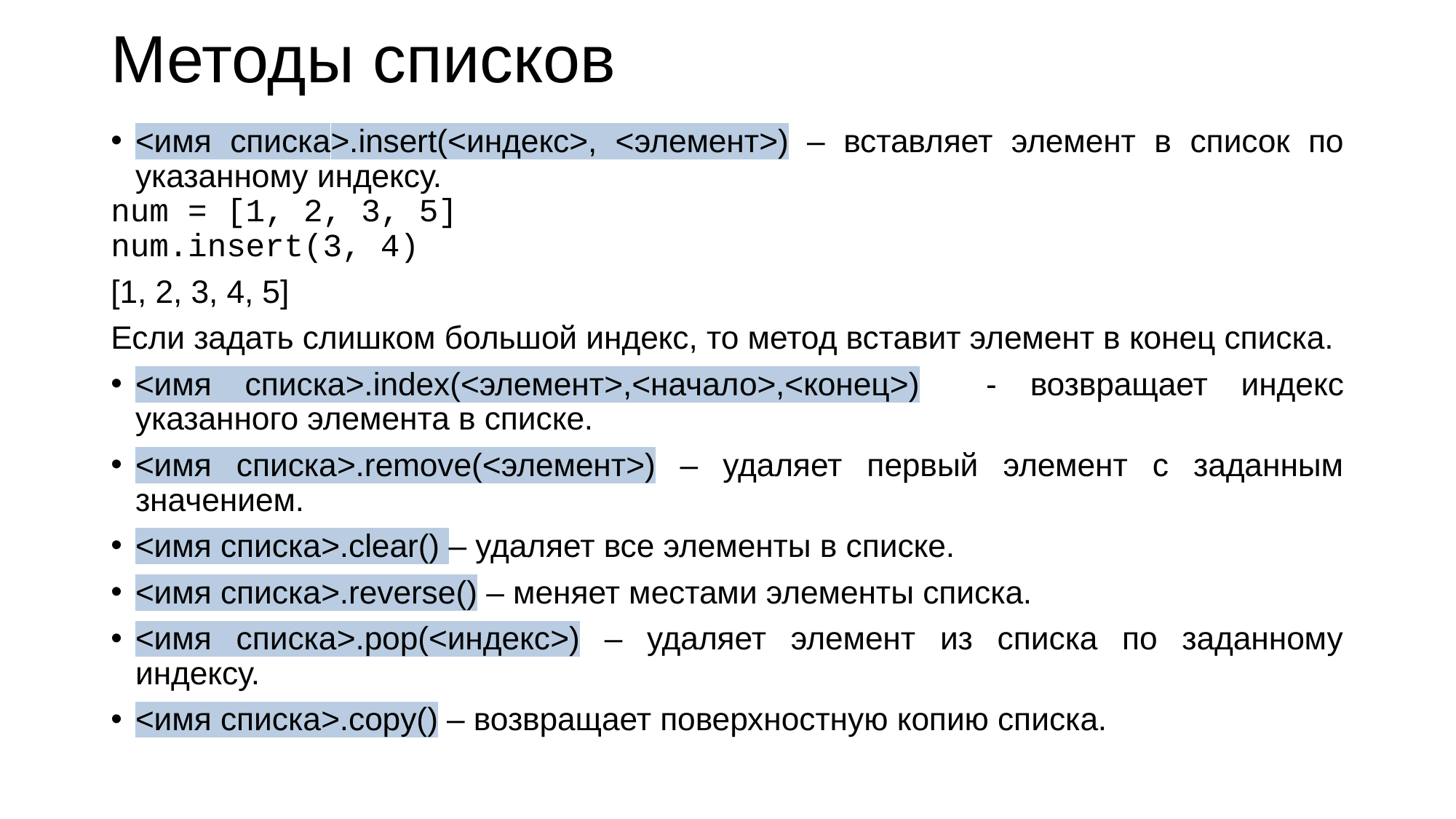

# Методы списков
<имя списка>.insert(<индекс>, <элемент>) – вставляет элемент в список по указанному индексу.
num = [1, 2, 3, 5]
num.insert(3, 4)
[1, 2, 3, 4, 5]
Если задать слишком большой индекс, то метод вставит элемент в конец списка.
<имя списка>.index(<элемент>,<начало>,<конец>)  - возвращает индекс указанного элемента в списке.
<имя списка>.remove(<элемент>) – удаляет первый элемент с заданным значением.
<имя списка>.clear() – удаляет все элементы в списке.
<имя списка>.reverse() – меняет местами элементы списка.
<имя списка>.pop(<индекс>) – удаляет элемент из списка по заданному индексу.
<имя списка>.copy() – возвращает поверхностную копию списка.